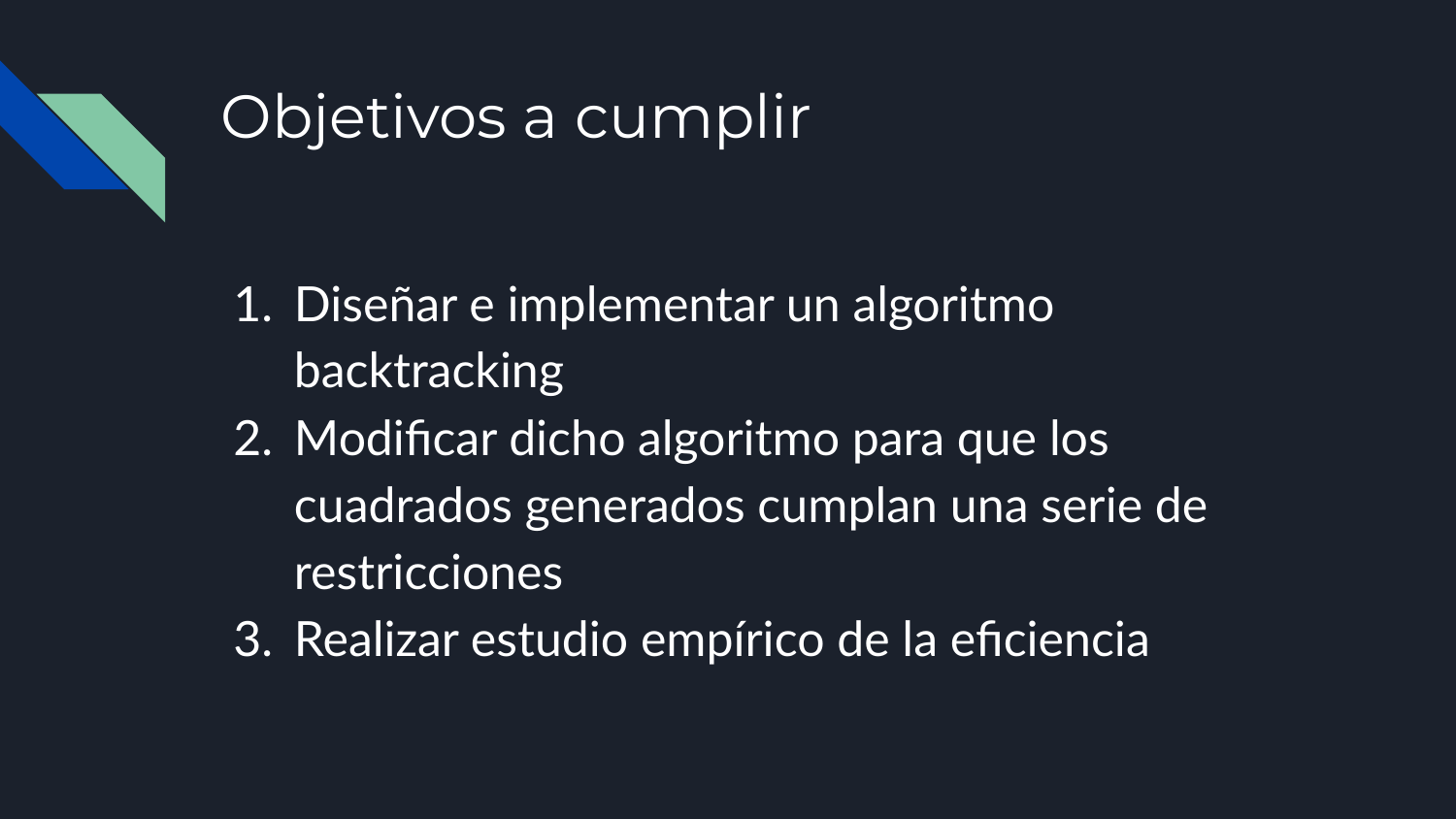

# Objetivos a cumplir
Diseñar e implementar un algoritmo backtracking
Modificar dicho algoritmo para que los cuadrados generados cumplan una serie de restricciones
Realizar estudio empírico de la eficiencia